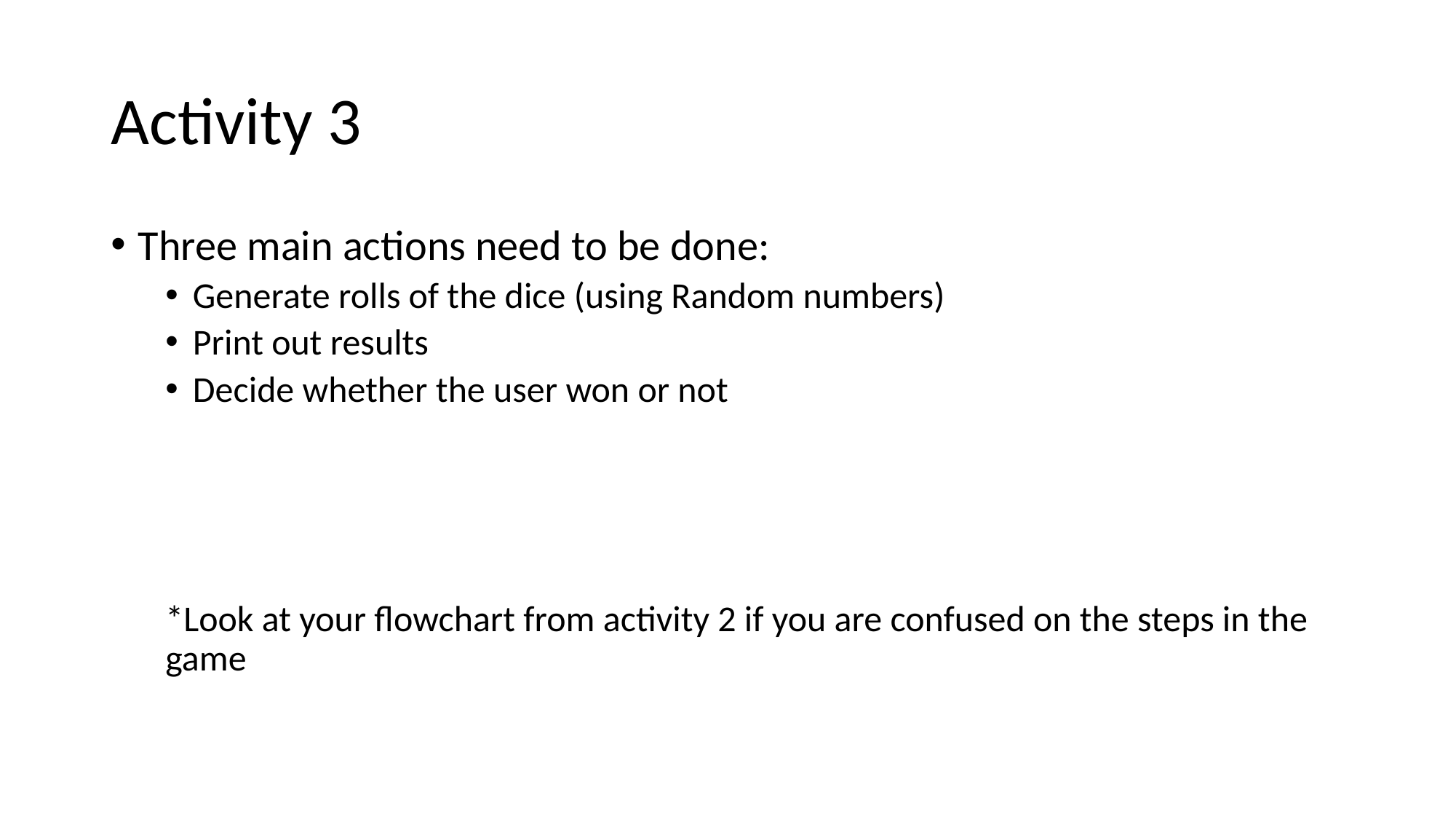

# Activity 3
Three main actions need to be done:
Generate rolls of the dice (using Random numbers)
Print out results
Decide whether the user won or not

*Look at your flowchart from activity 2 if you are confused on the steps in the game